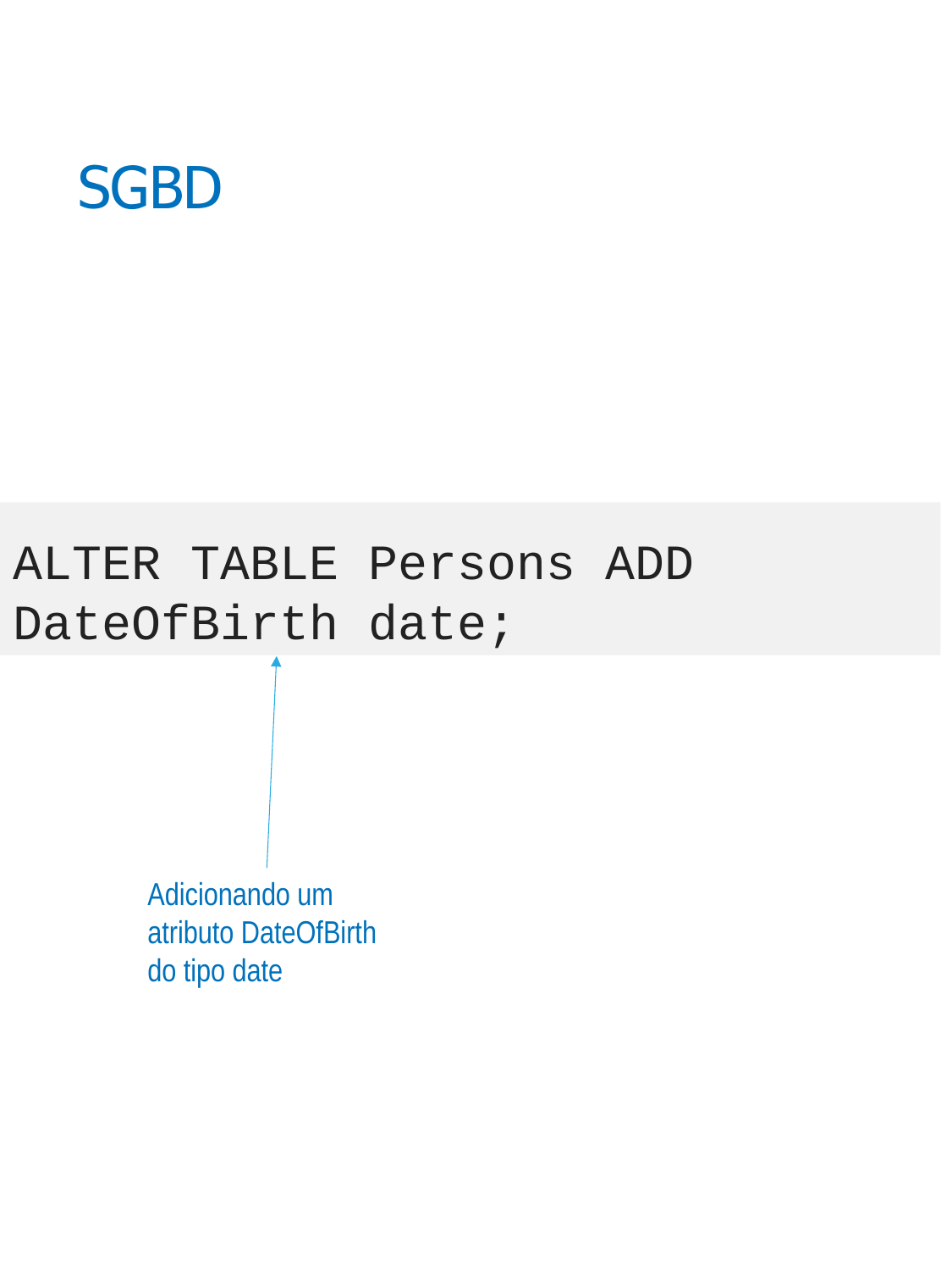

# SGBD
ALTER TABLE Persons ADD DateOfBirth date;
Adicionando um atributo DateOfBirth do tipo date